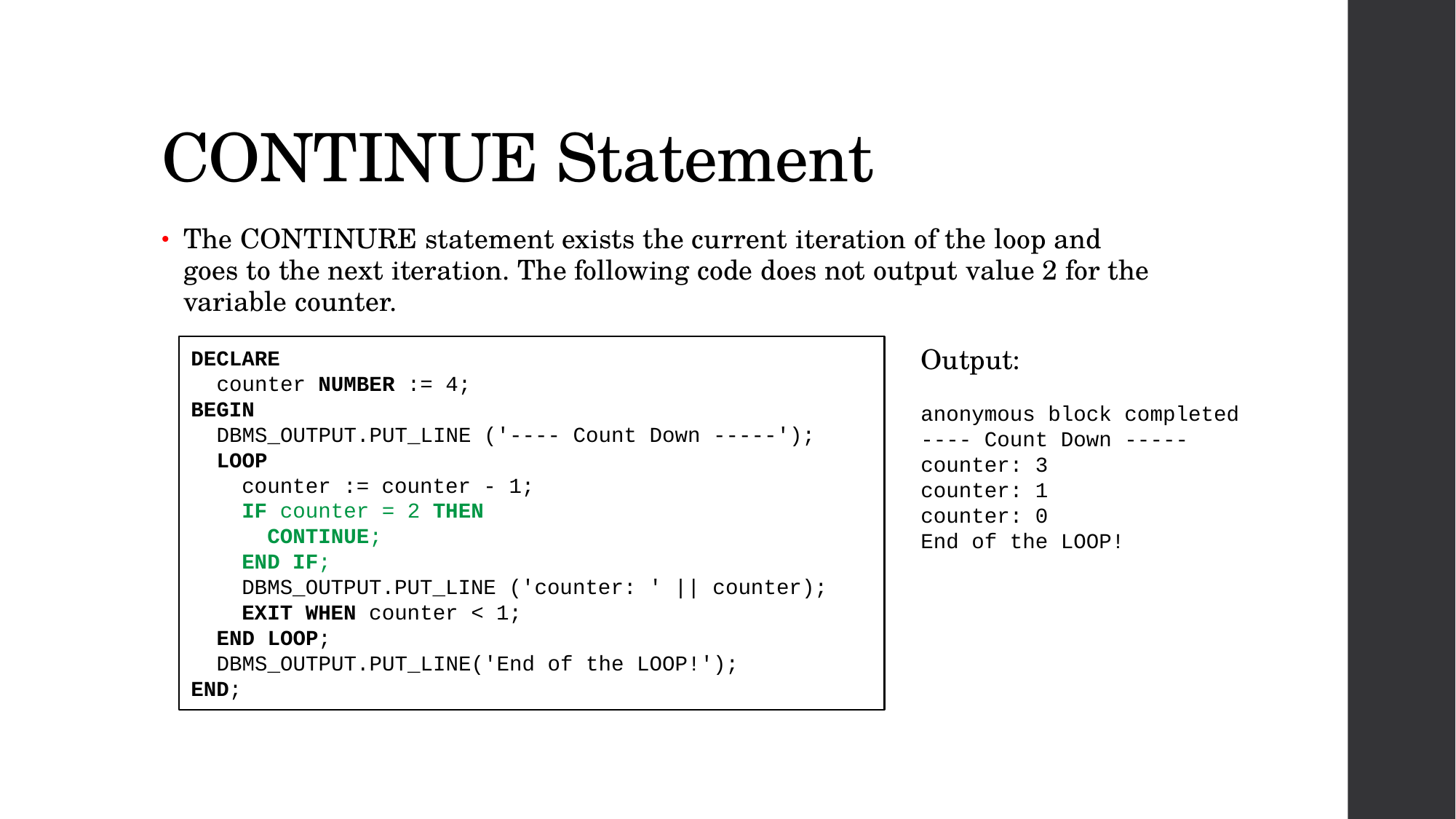

# CONTINUE Statement
The CONTINURE statement exists the current iteration of the loop and goes to the next iteration. The following code does not output value 2 for the variable counter.

Output:

anonymous block completed
---- Count Down -----
counter: 3
counter: 1
counter: 0
End of the LOOP!
DECLARE
  counter NUMBER := 4;
BEGIN
  DBMS_OUTPUT.PUT_LINE ('---- Count Down -----');
  LOOP
    counter := counter - 1;
    IF counter = 2 THEN
      CONTINUE;
    END IF;
    DBMS_OUTPUT.PUT_LINE ('counter: ' || counter);
    EXIT WHEN counter < 1;
  END LOOP;
  DBMS_OUTPUT.PUT_LINE('End of the LOOP!');
END;